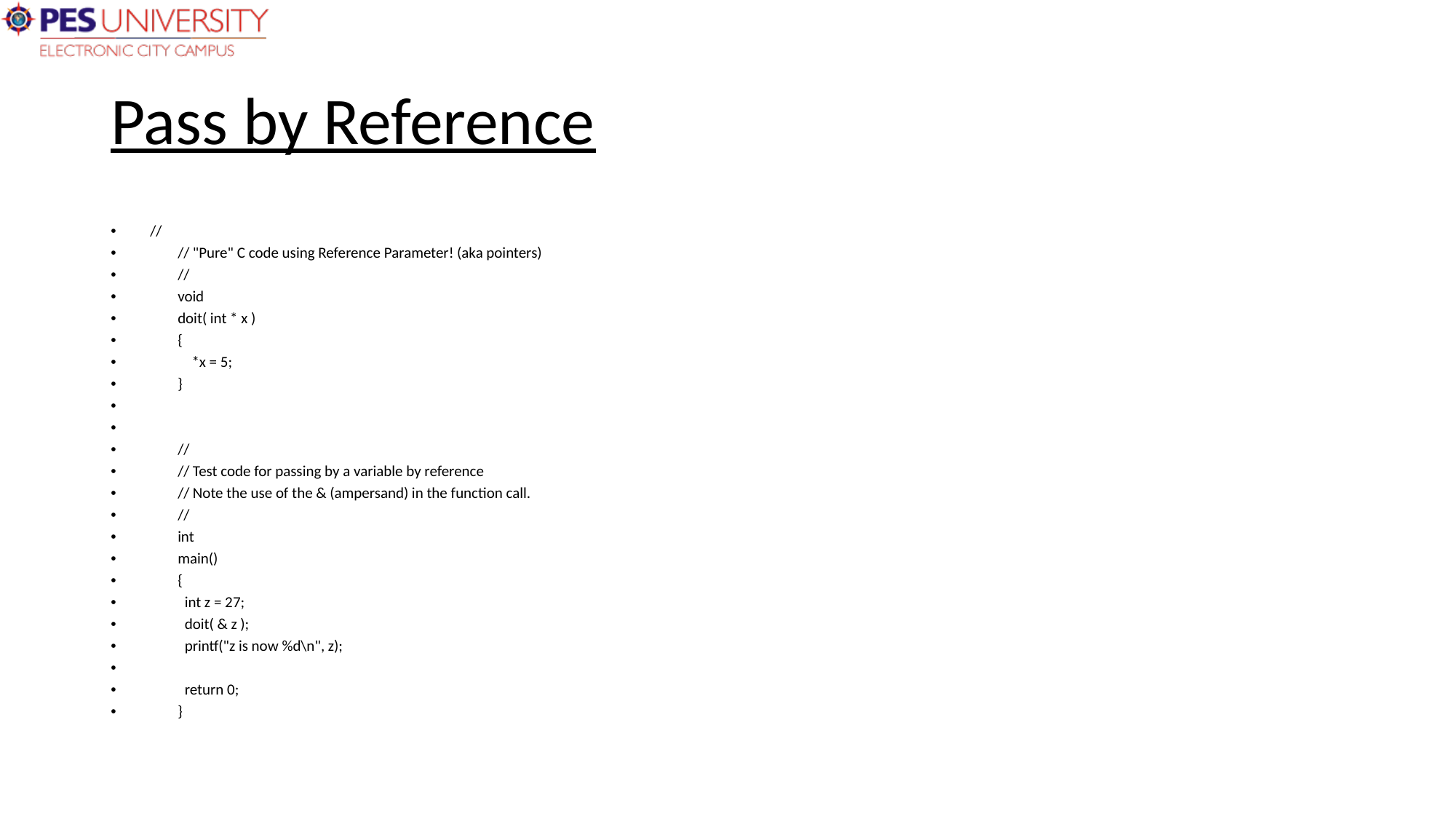

# Pass by Reference
//
        // "Pure" C code using Reference Parameter! (aka pointers)
        //
        void
        doit( int * x )
        {
            *x = 5;
        }

        //
        // Test code for passing by a variable by reference
        // Note the use of the & (ampersand) in the function call.
        //
        int
        main()
        {
          int z = 27;
          doit( & z );
          printf("z is now %d\n", z);

          return 0;
        }